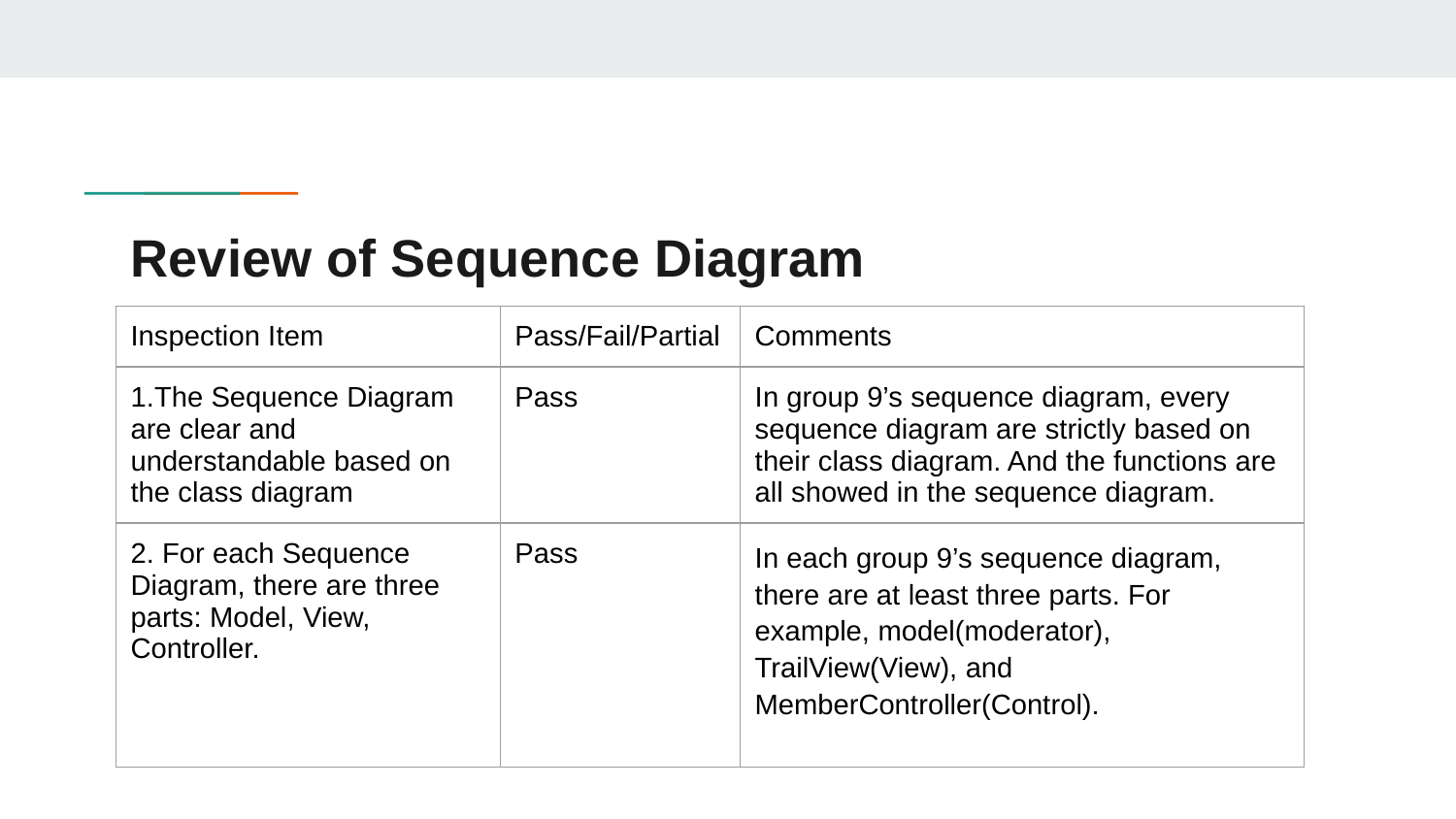

# Review of Sequence Diagram
| Inspection Item | Pass/Fail/Partial | Comments |
| --- | --- | --- |
| 1.The Sequence Diagram are clear and understandable based on the class diagram | Pass | In group 9’s sequence diagram, every sequence diagram are strictly based on their class diagram. And the functions are all showed in the sequence diagram. |
| 2. For each Sequence Diagram, there are three parts: Model, View, Controller. | Pass | In each group 9’s sequence diagram, there are at least three parts. For example, model(moderator), TrailView(View), and MemberController(Control). |